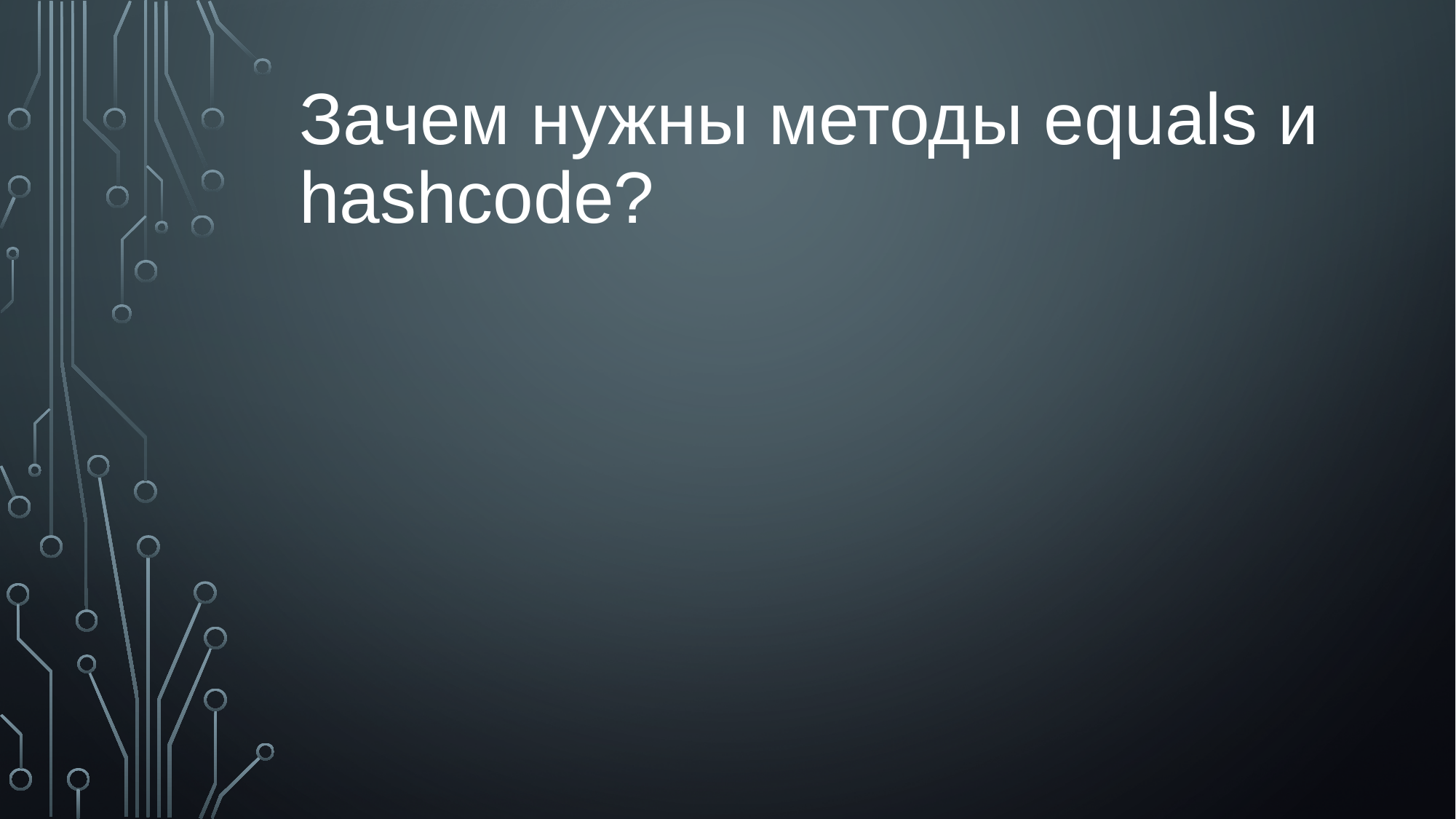

# Зачем нужны методы equals и hashcode?